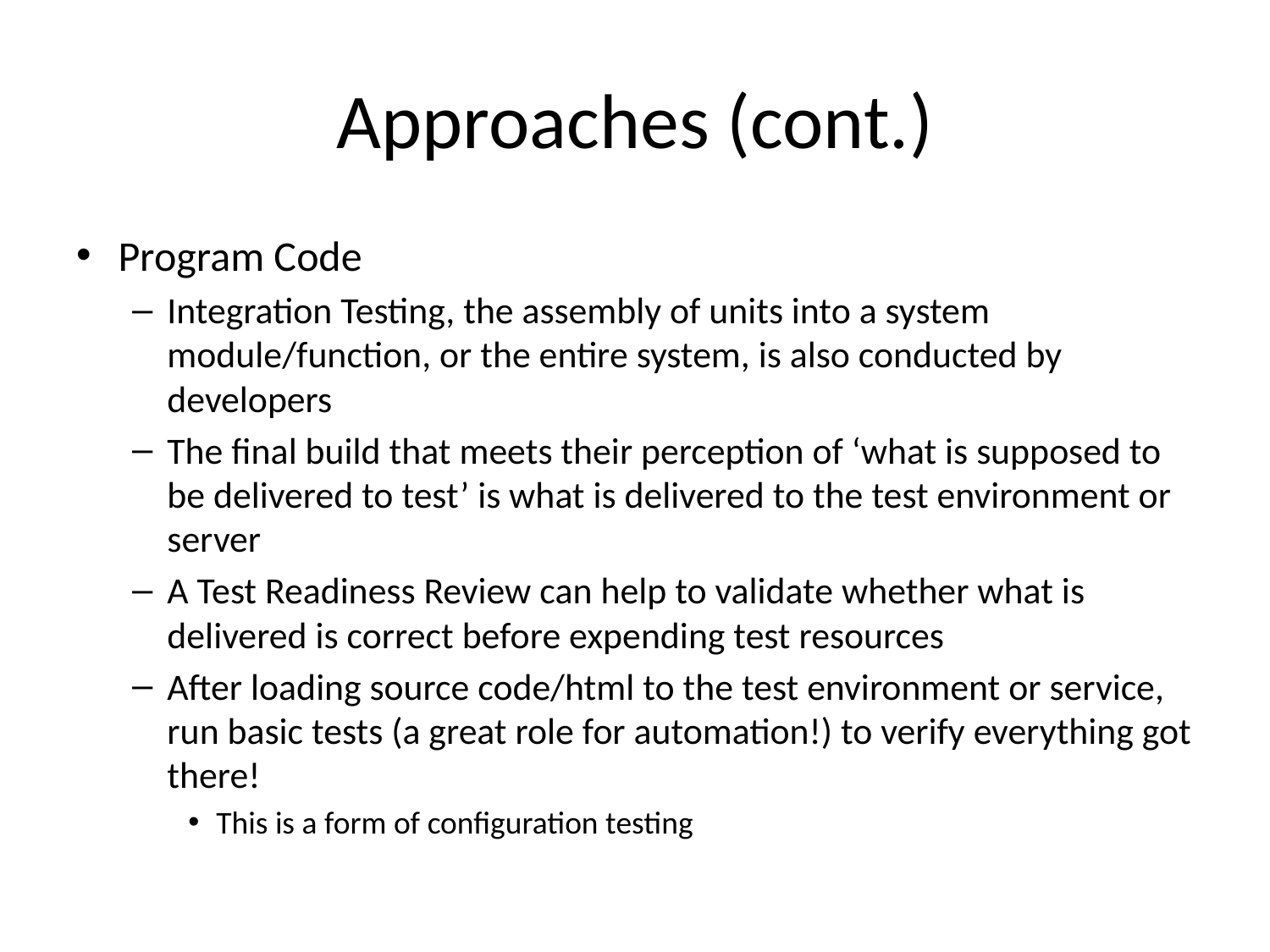

# Approaches (cont.)
Program Code
Integration Testing, the assembly of units into a system module/function, or the entire system, is also conducted by developers
The final build that meets their perception of ‘what is supposed to be delivered to test’ is what is delivered to the test environment or server
A Test Readiness Review can help to validate whether what is delivered is correct before expending test resources
After loading source code/html to the test environment or service, run basic tests (a great role for automation!) to verify everything got there!
This is a form of configuration testing